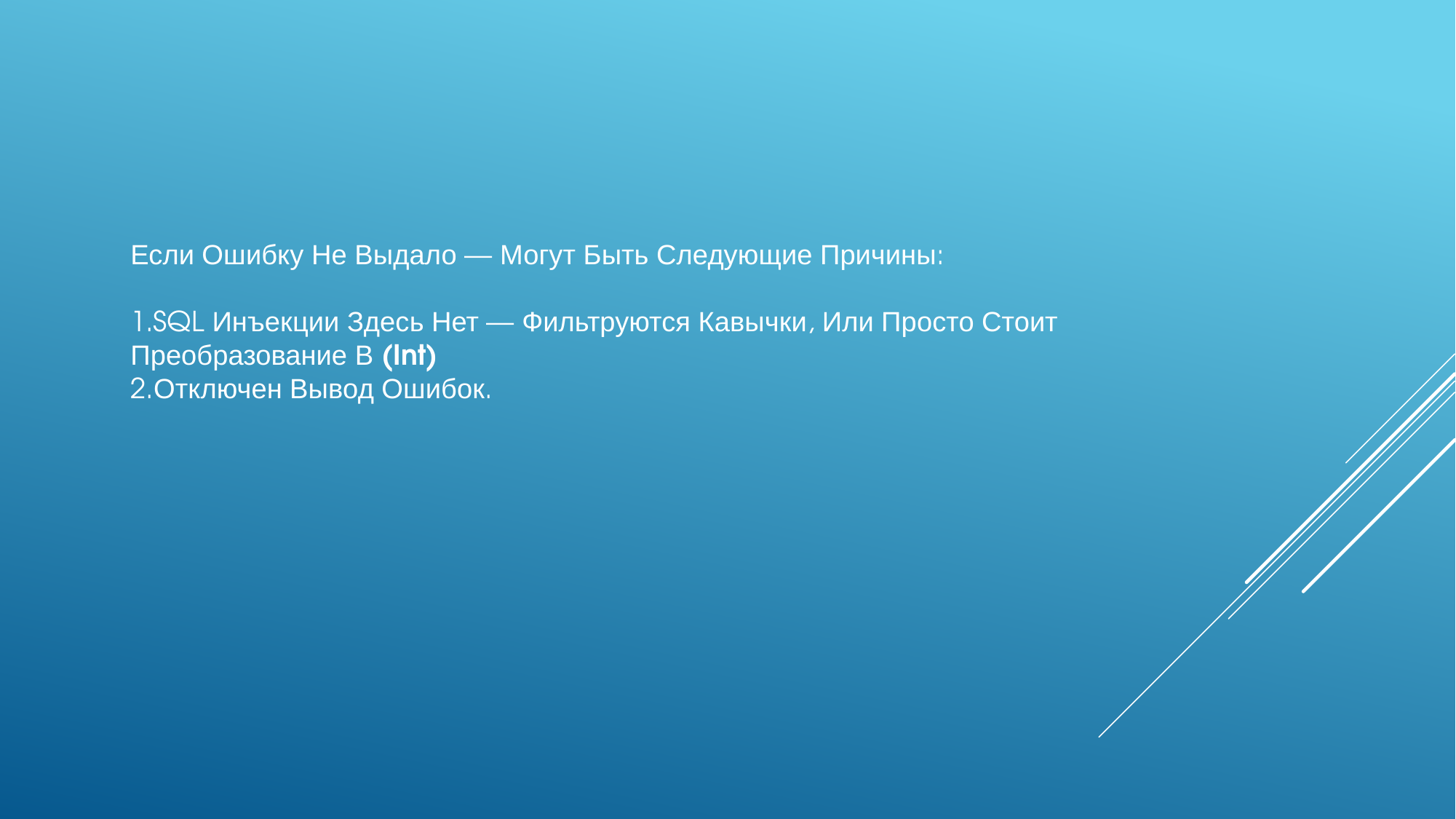

# Если Ошибку Не Выдало — Могут Быть Следующие Причины: 1.SQL Инъекции Здесь Нет — Фильтруются Кавычки, Или Просто Стоит Преобразование В (Int) 2.Отключен Вывод Ошибок.